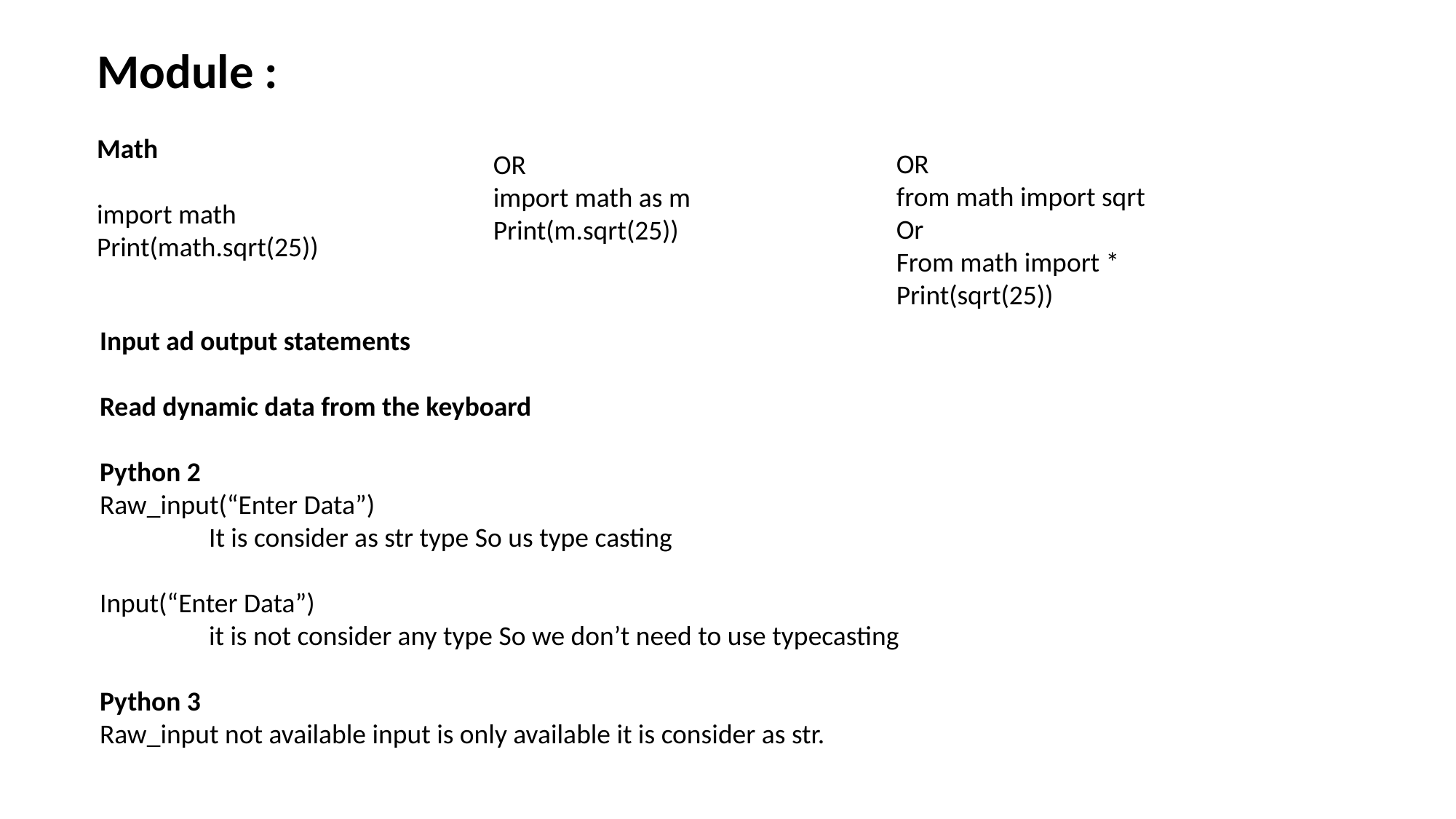

Module :

Math

import math
Print(math.sqrt(25))

OR
from math import sqrt
Or
From math import *
Print(sqrt(25))
OR
import math as m
Print(m.sqrt(25))

Input ad output statements

Read dynamic data from the keyboard

Python 2
Raw_input(“Enter Data”)
	It is consider as str type So us type casting

Input(“Enter Data”)
	it is not consider any type So we don’t need to use typecasting

Python 3
Raw_input not available input is only available it is consider as str.